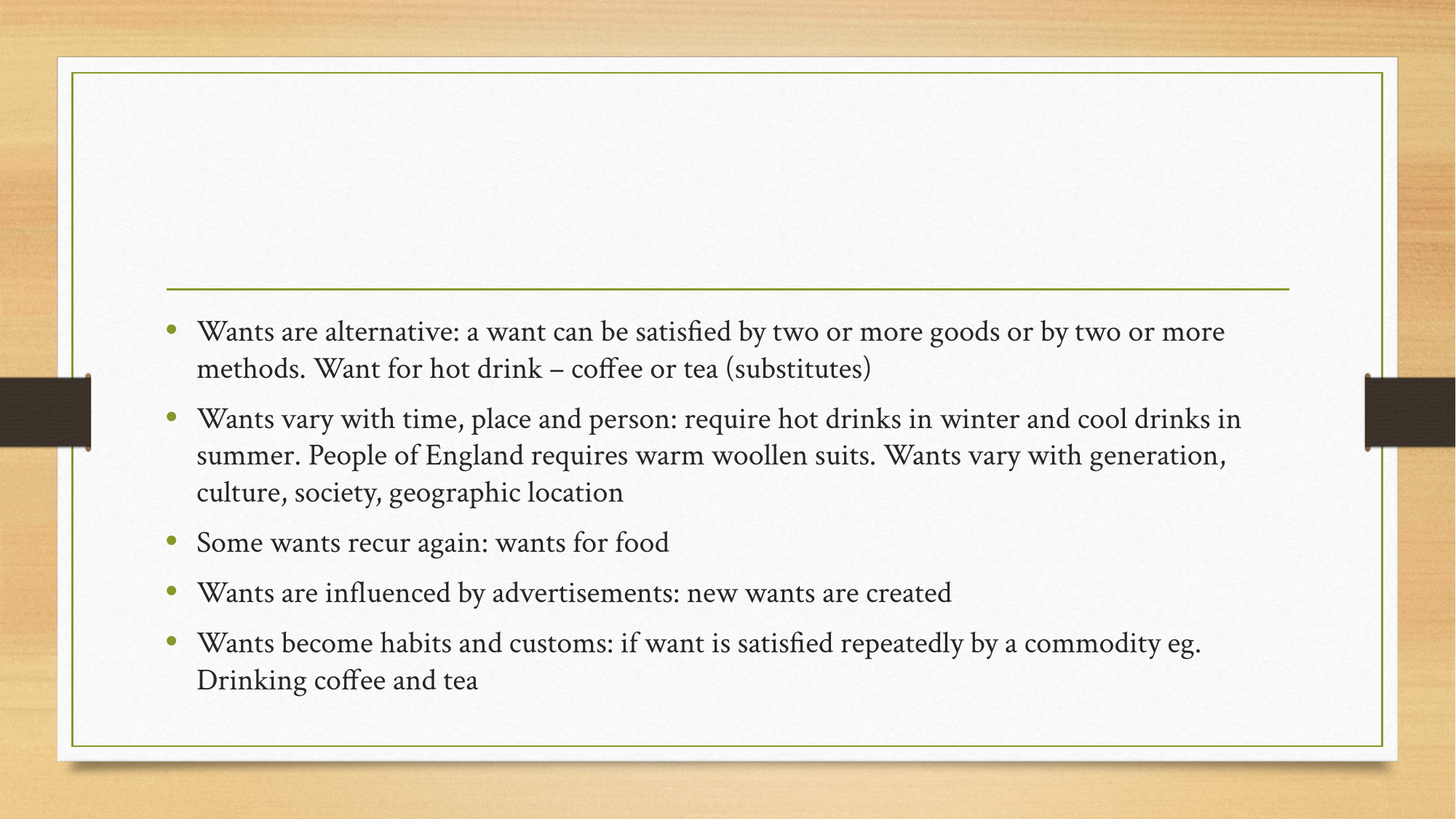

#
Wants are alternative: a want can be satisfied by two or more goods or by two or more methods. Want for hot drink – coffee or tea (substitutes)
Wants vary with time, place and person: require hot drinks in winter and cool drinks in summer. People of England requires warm woollen suits. Wants vary with generation, culture, society, geographic location
Some wants recur again: wants for food
Wants are influenced by advertisements: new wants are created
Wants become habits and customs: if want is satisfied repeatedly by a commodity eg. Drinking coffee and tea